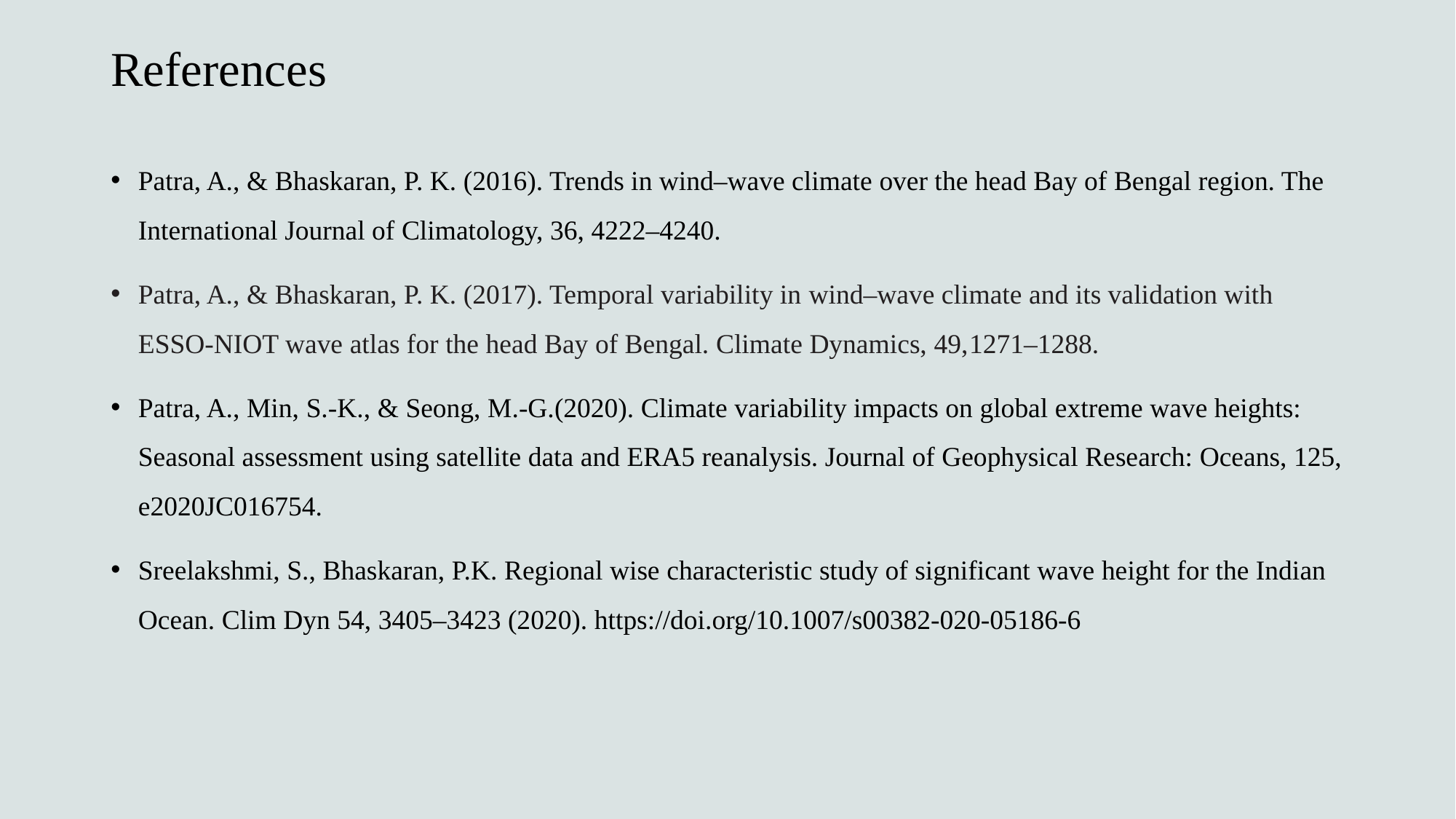

# References
Patra, A., & Bhaskaran, P. K. (2016). Trends in wind–wave climate over the head Bay of Bengal region. The International Journal of Climatology, 36, 4222–4240.
Patra, A., & Bhaskaran, P. K. (2017). Temporal variability in wind–wave climate and its validation with ESSO-NIOT wave atlas for the head Bay of Bengal. Climate Dynamics, 49,1271–1288.
Patra, A., Min, S.-K., & Seong, M.-G.(2020). Climate variability impacts on global extreme wave heights: Seasonal assessment using satellite data and ERA5 reanalysis. Journal of Geophysical Research: Oceans, 125, e2020JC016754.
Sreelakshmi, S., Bhaskaran, P.K. Regional wise characteristic study of significant wave height for the Indian Ocean. Clim Dyn 54, 3405–3423 (2020). https://doi.org/10.1007/s00382-020-05186-6